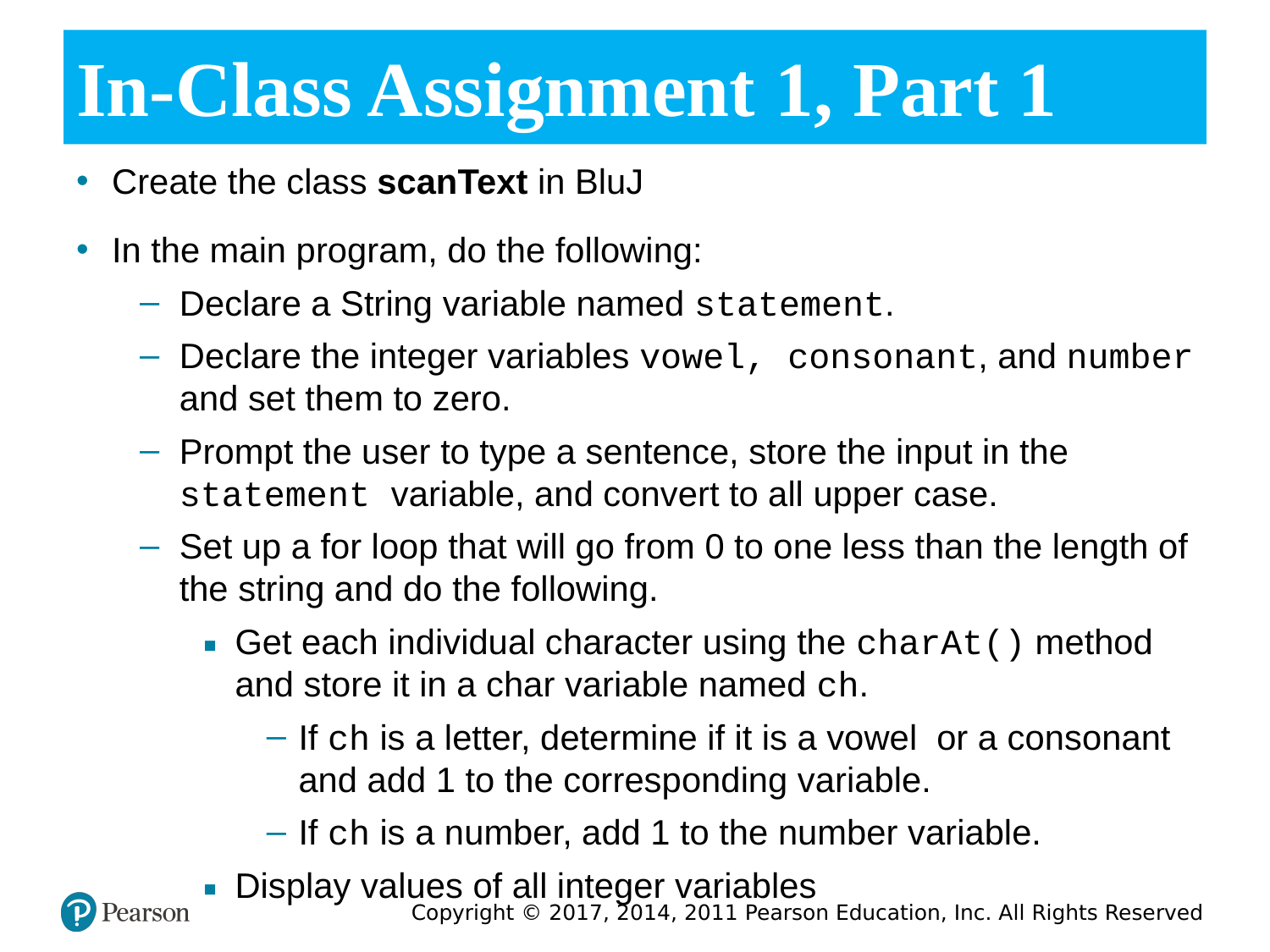

# In-Class Assignment 1, Part 1
Create the class scanText in BluJ
In the main program, do the following:
Declare a String variable named statement.
Declare the integer variables vowel, consonant, and number and set them to zero.
Prompt the user to type a sentence, store the input in the statement variable, and convert to all upper case.
Set up a for loop that will go from 0 to one less than the length of the string and do the following.
Get each individual character using the charAt() method and store it in a char variable named ch.
If ch is a letter, determine if it is a vowel  or a consonant and add 1 to the corresponding variable.
If ch is a number, add 1 to the number variable.
Display values of all integer variables